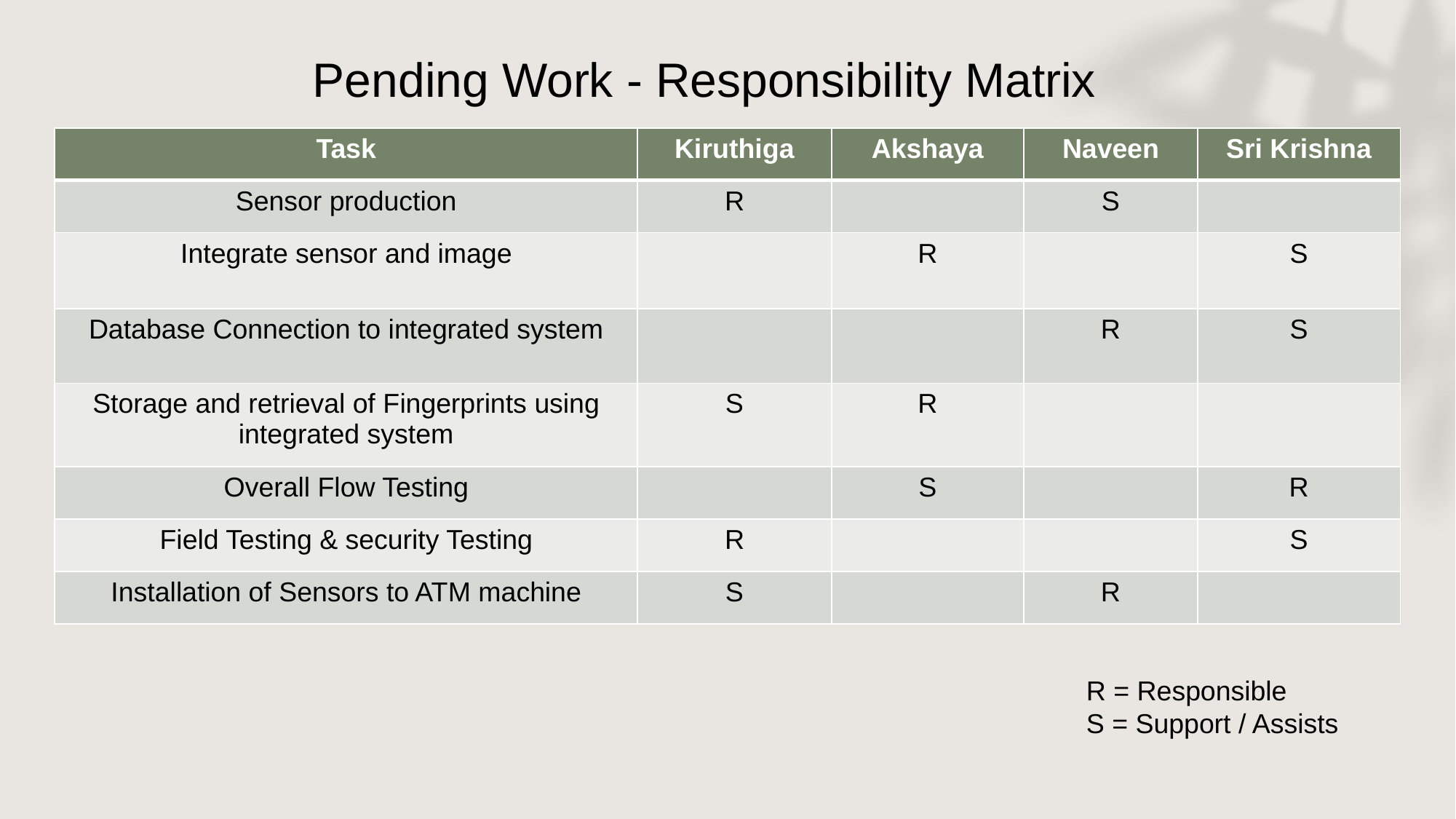

# Pending Work - Responsibility Matrix
| Task | Kiruthiga | Akshaya | Naveen | Sri Krishna |
| --- | --- | --- | --- | --- |
| Sensor production | R |  | S |  |
| Integrate sensor and image |  | R |  | S |
| Database Connection to integrated system |  |  | R | S |
| Storage and retrieval of Fingerprints using integrated system | S | R |  |  |
| Overall Flow Testing |  | S |  | R |
| Field Testing & security Testing | R |  |  | S |
| Installation of Sensors to ATM machine | S |  | R |  |
R = Responsible
S = Support / Assists